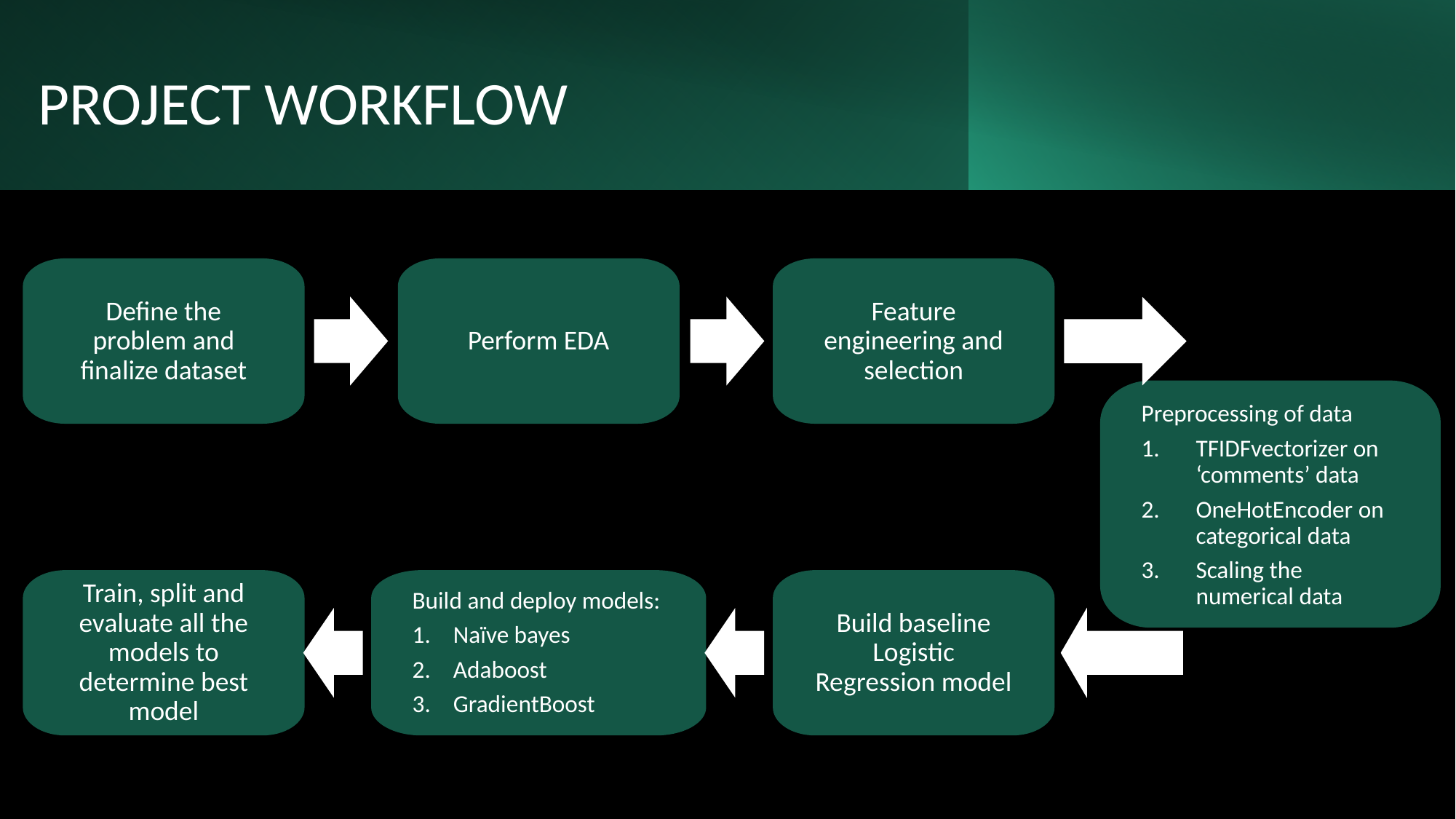

PROJECT WORKFLOW
Define the problem and finalize dataset
Perform EDA
Feature engineering and selection

Preprocessing of data
TFIDFvectorizer on  ‘comments’ data
OneHotEncoder on categorical data
Scaling the numerical data

Train, split and evaluate all the models to determine best model
Build baseline Logistic Regression model

Build and deploy models:
Naïve bayes
Adaboost
GradientBoost